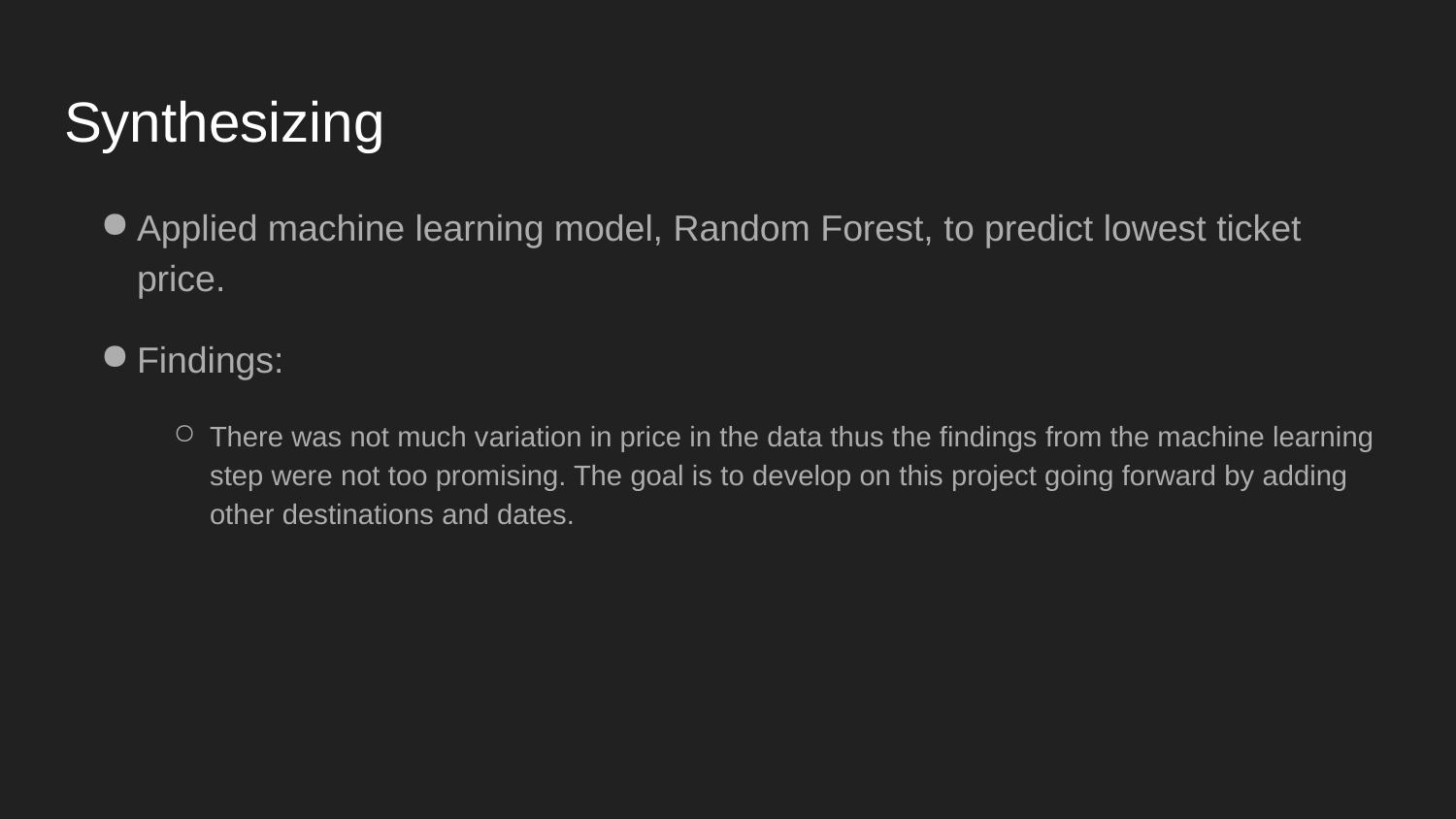

# Synthesizing
Applied machine learning model, Random Forest, to predict lowest ticket price.
Findings:
There was not much variation in price in the data thus the findings from the machine learning step were not too promising. The goal is to develop on this project going forward by adding other destinations and dates.